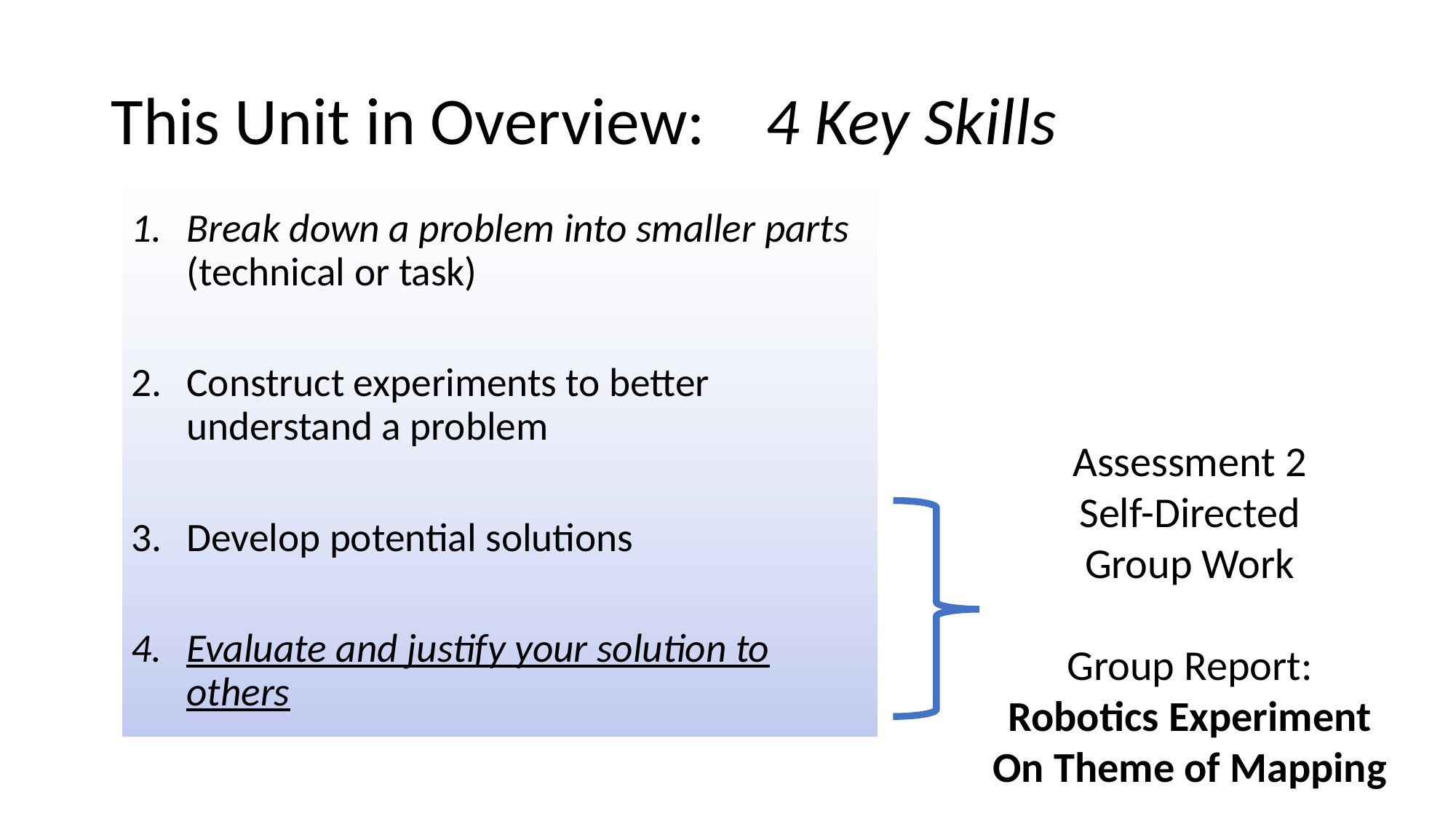

# This Unit in Overview: 	4 Key Skills

Break down a problem into smaller parts (technical or task)

Construct experiments to better understand a problem

Develop potential solutions

Evaluate and justify your solution to others

Assessment 2
Self-Directed
Group Work

Group Report:
Robotics Experiment
On Theme of Mapping